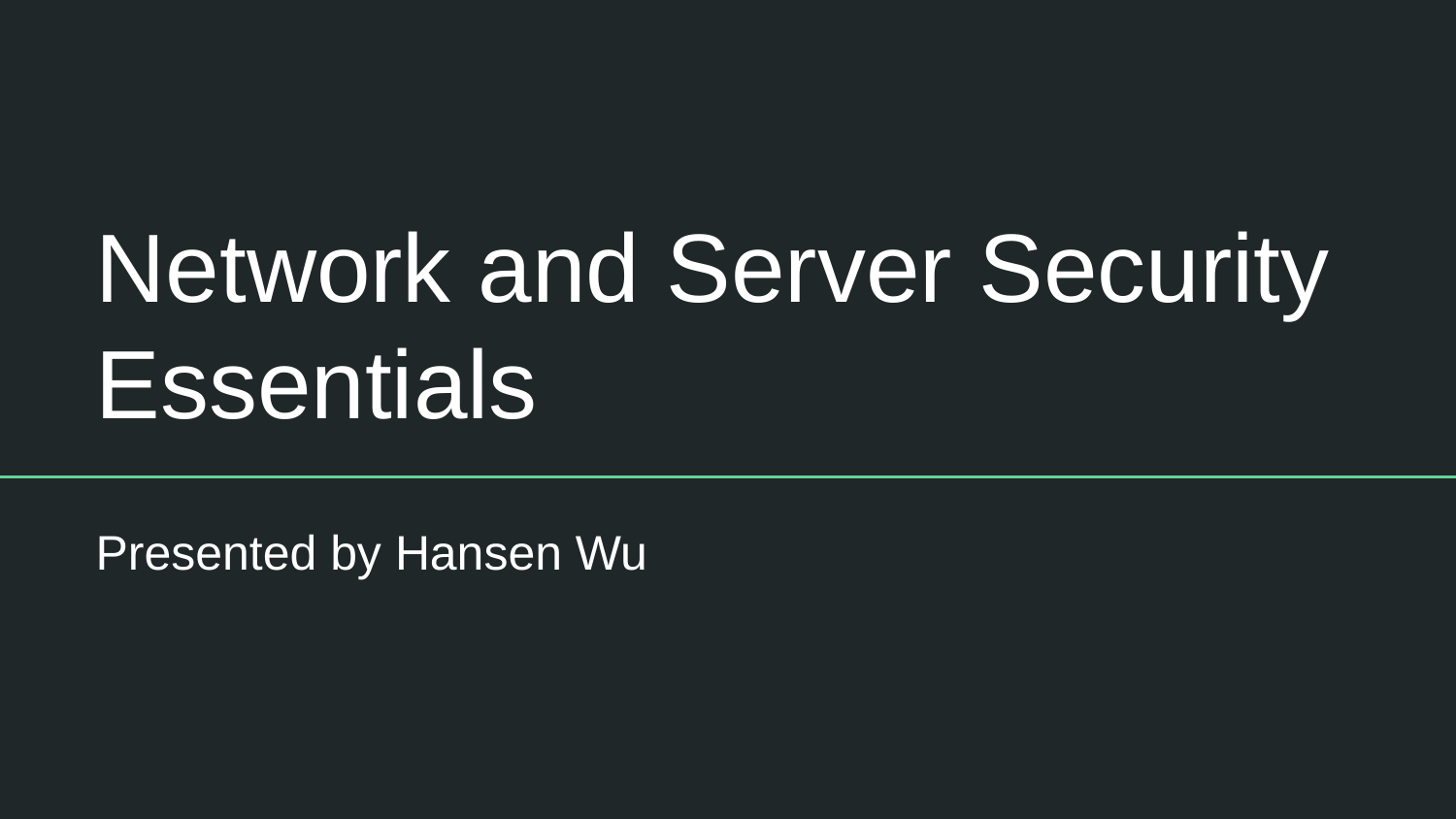

# Network and Server Security Essentials
Presented by Hansen Wu